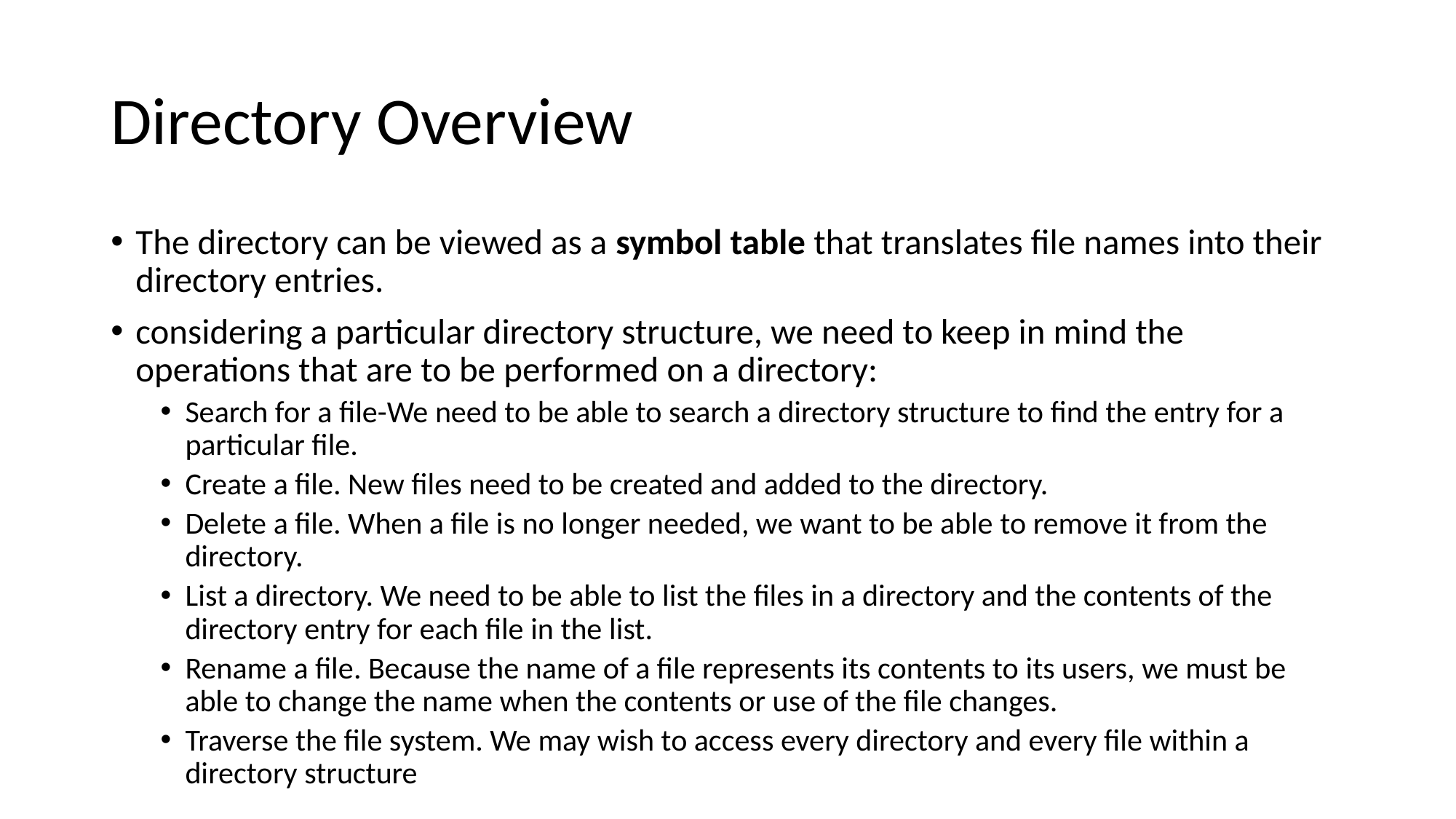

# Directory Overview
The directory can be viewed as a symbol table that translates file names into their directory entries.
considering a particular directory structure, we need to keep in mind the operations that are to be performed on a directory:
Search for a file-We need to be able to search a directory structure to find the entry for a particular file.
Create a file. New files need to be created and added to the directory.
Delete a file. When a file is no longer needed, we want to be able to remove it from the directory.
List a directory. We need to be able to list the files in a directory and the contents of the directory entry for each file in the list.
Rename a file. Because the name of a file represents its contents to its users, we must be able to change the name when the contents or use of the file changes.
Traverse the file system. We may wish to access every directory and every file within a directory structure